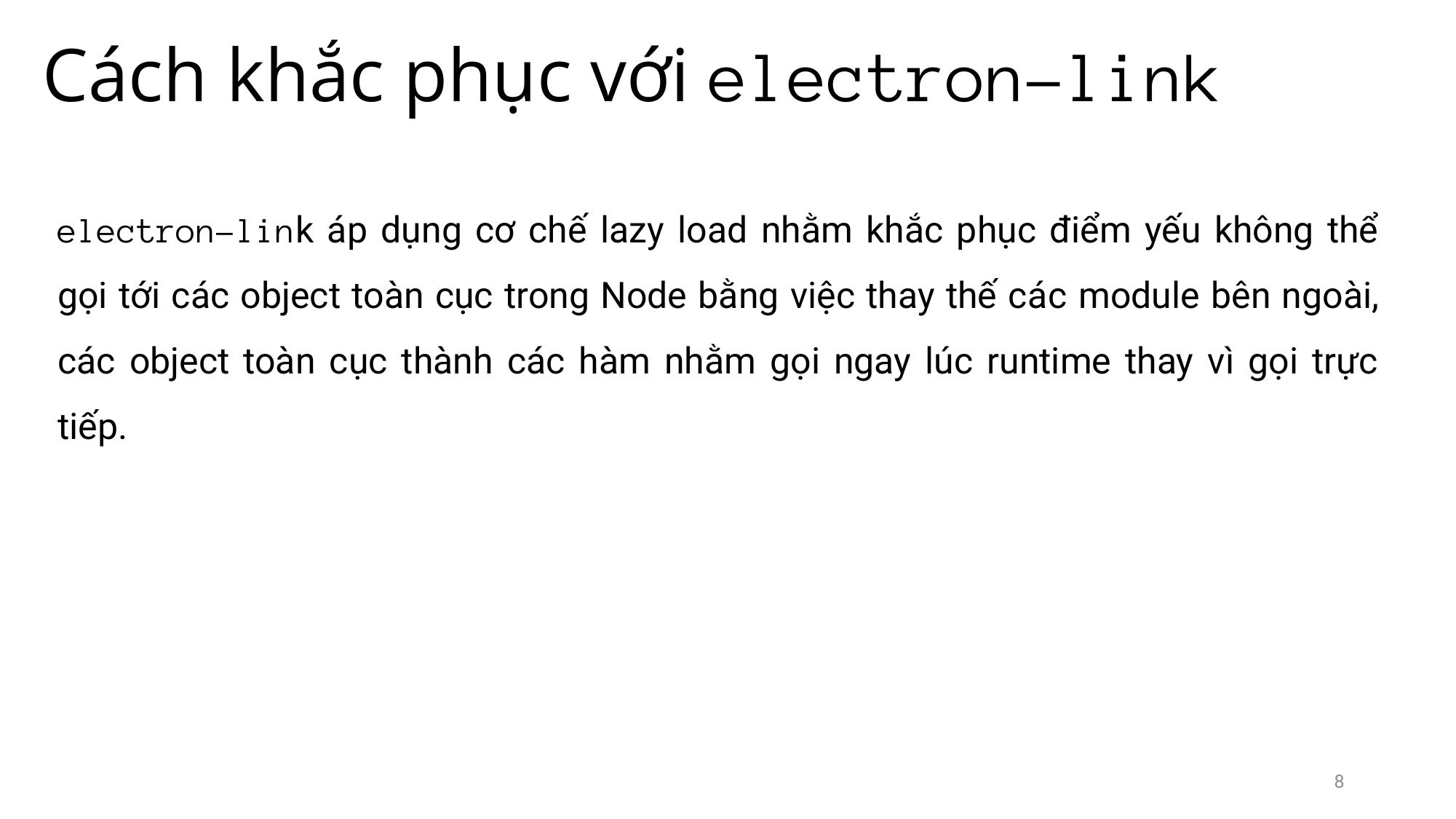

Cách khắc phục với electron-link
electron-link áp dụng cơ chế lazy load nhằm khắc phục điểm yếu không thể gọi tới các object toàn cục trong Node bằng việc thay thế các module bên ngoài, các object toàn cục thành các hàm nhằm gọi ngay lúc runtime thay vì gọi trực tiếp.
8